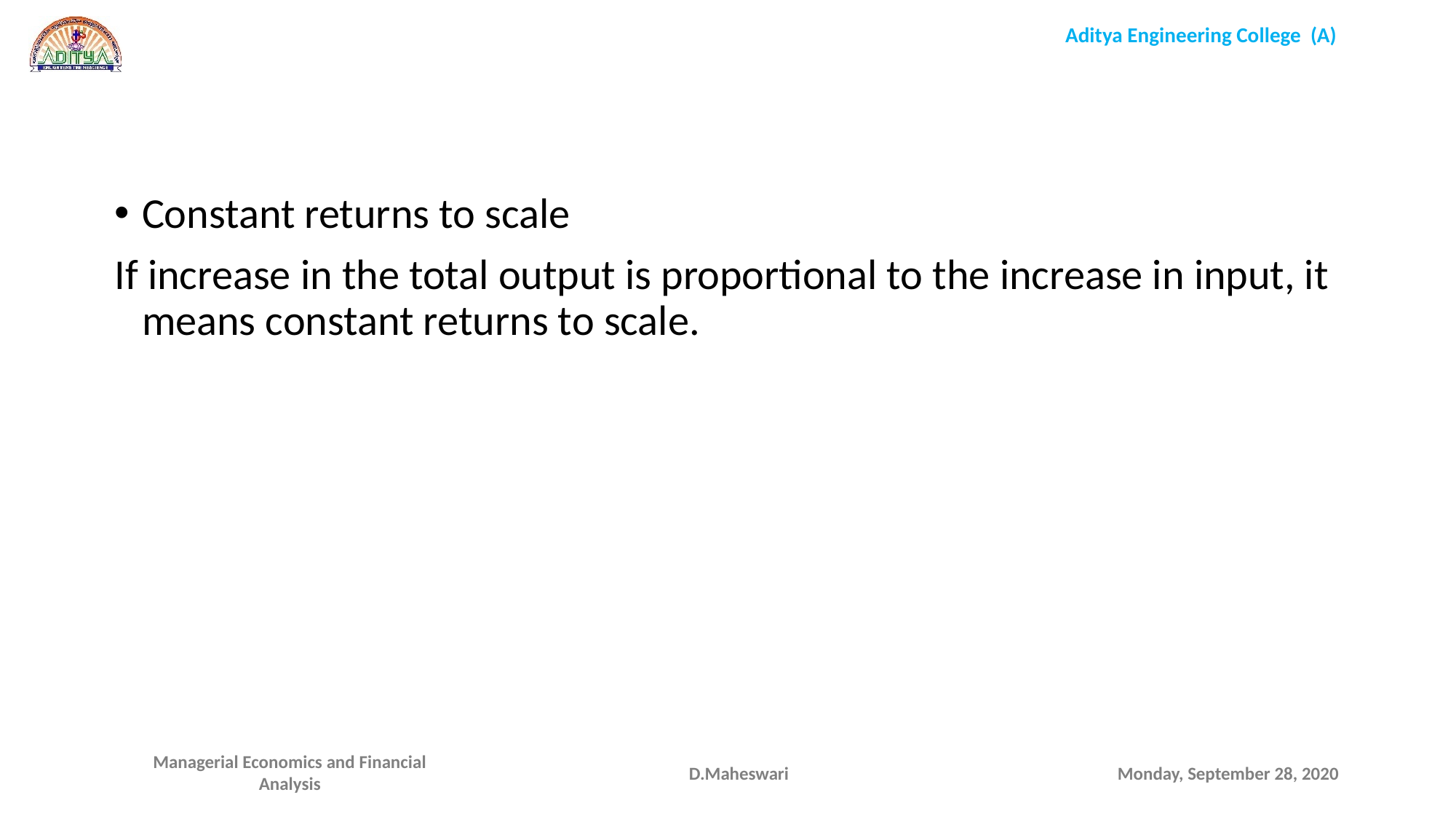

Constant returns to scale
If increase in the total output is proportional to the increase in input, it means constant returns to scale.

D.Maheswari
Monday, September 28, 2020